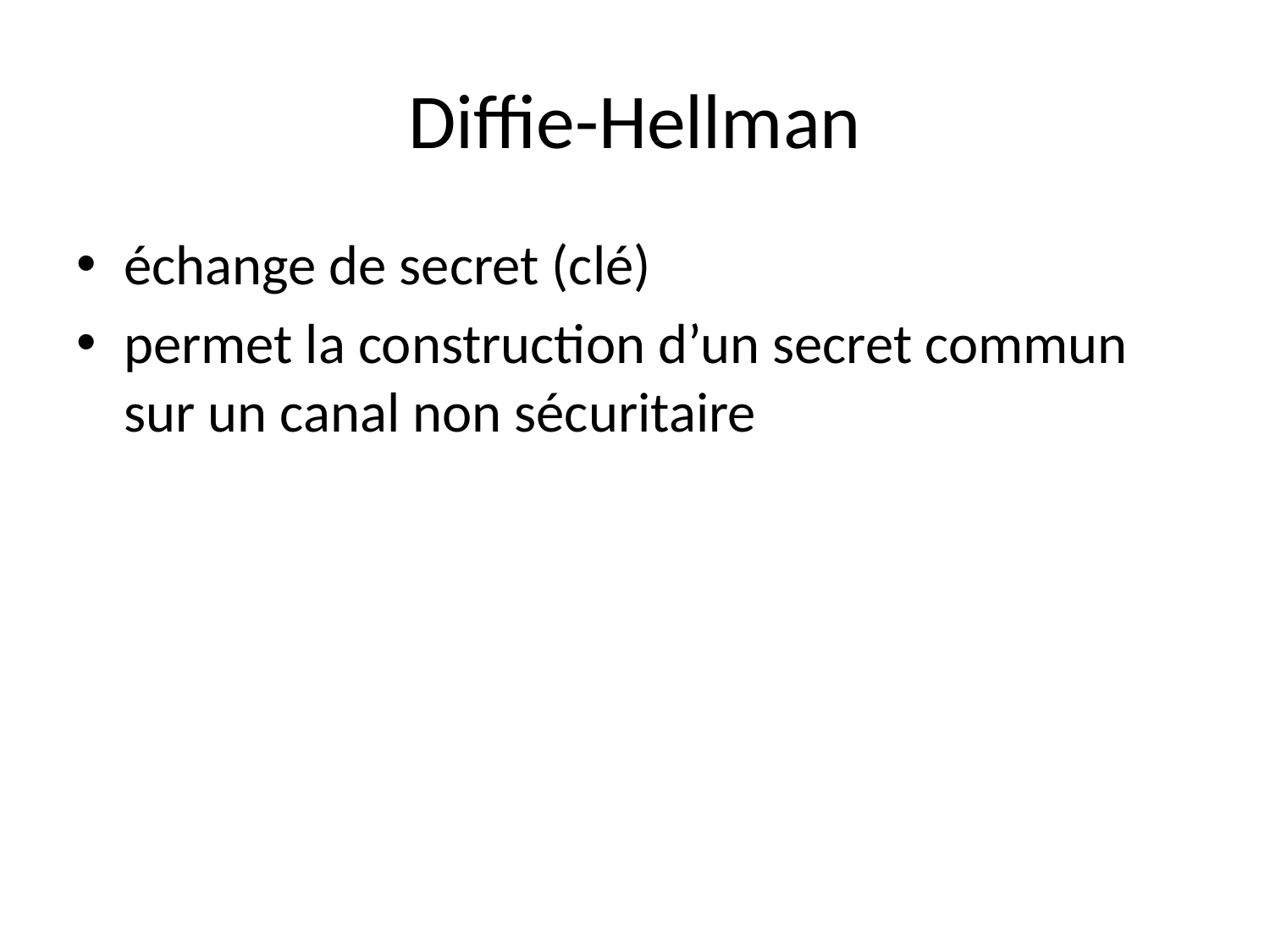

# Diffie-Hellman
échange de secret (clé)
permet la construction d’un secret commun sur un canal non sécuritaire